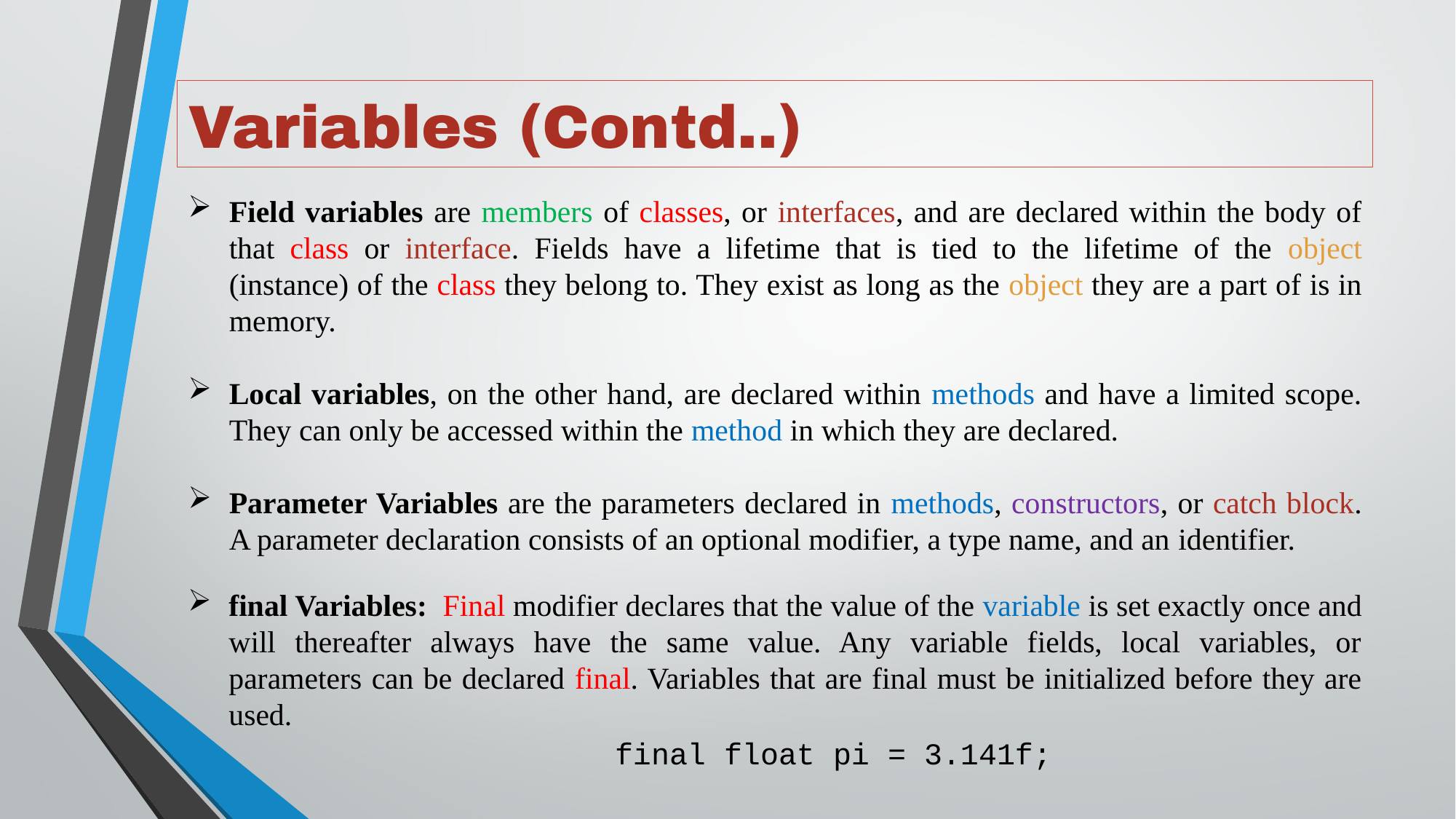

# Variables (Contd..)
Field variables are members of classes, or interfaces, and are declared within the body of that class or interface. Fields have a lifetime that is tied to the lifetime of the object (instance) of the class they belong to. They exist as long as the object they are a part of is in memory.

Local variables, on the other hand, are declared within methods and have a limited scope. They can only be accessed within the method in which they are declared.

Parameter Variables are the parameters declared in methods, constructors, or catch block. A parameter declaration consists of an optional modifier, a type name, and an identifier.
final Variables:  Final modifier declares that the value of the variable is set exactly once and will thereafter always have the same value. Any variable fields, local variables, or parameters can be declared final. Variables that are final must be initialized before they are used.
final float pi = 3.141f;